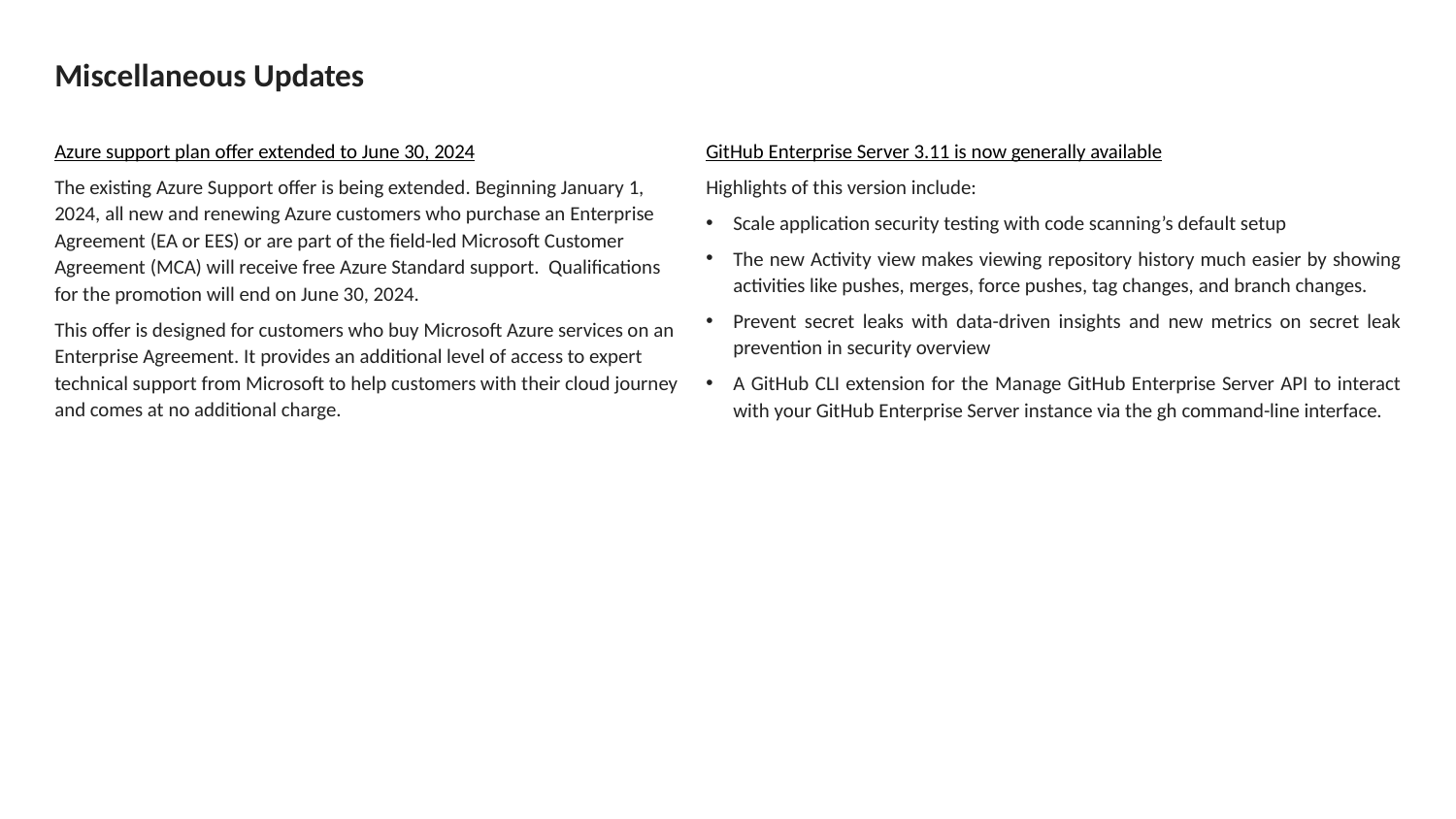

# Miscellaneous Updates
Azure support plan offer extended to June 30, 2024
The existing Azure Support offer is being extended. Beginning January 1, 2024, all new and renewing Azure customers who purchase an Enterprise Agreement (EA or EES) or are part of the field-led Microsoft Customer Agreement (MCA) will receive free Azure Standard support.  Qualifications for the promotion will end on June 30, 2024.
This offer is designed for customers who buy Microsoft Azure services on an Enterprise Agreement. It provides an additional level of access to expert technical support from Microsoft to help customers with their cloud journey and comes at no additional charge.
GitHub Enterprise Server 3.11 is now generally available
Highlights of this version include:
Scale application security testing with code scanning’s default setup
The new Activity view makes viewing repository history much easier by showing activities like pushes, merges, force pushes, tag changes, and branch changes.
Prevent secret leaks with data-driven insights and new metrics on secret leak prevention in security overview
A GitHub CLI extension for the Manage GitHub Enterprise Server API to interact with your GitHub Enterprise Server instance via the gh command-line interface.